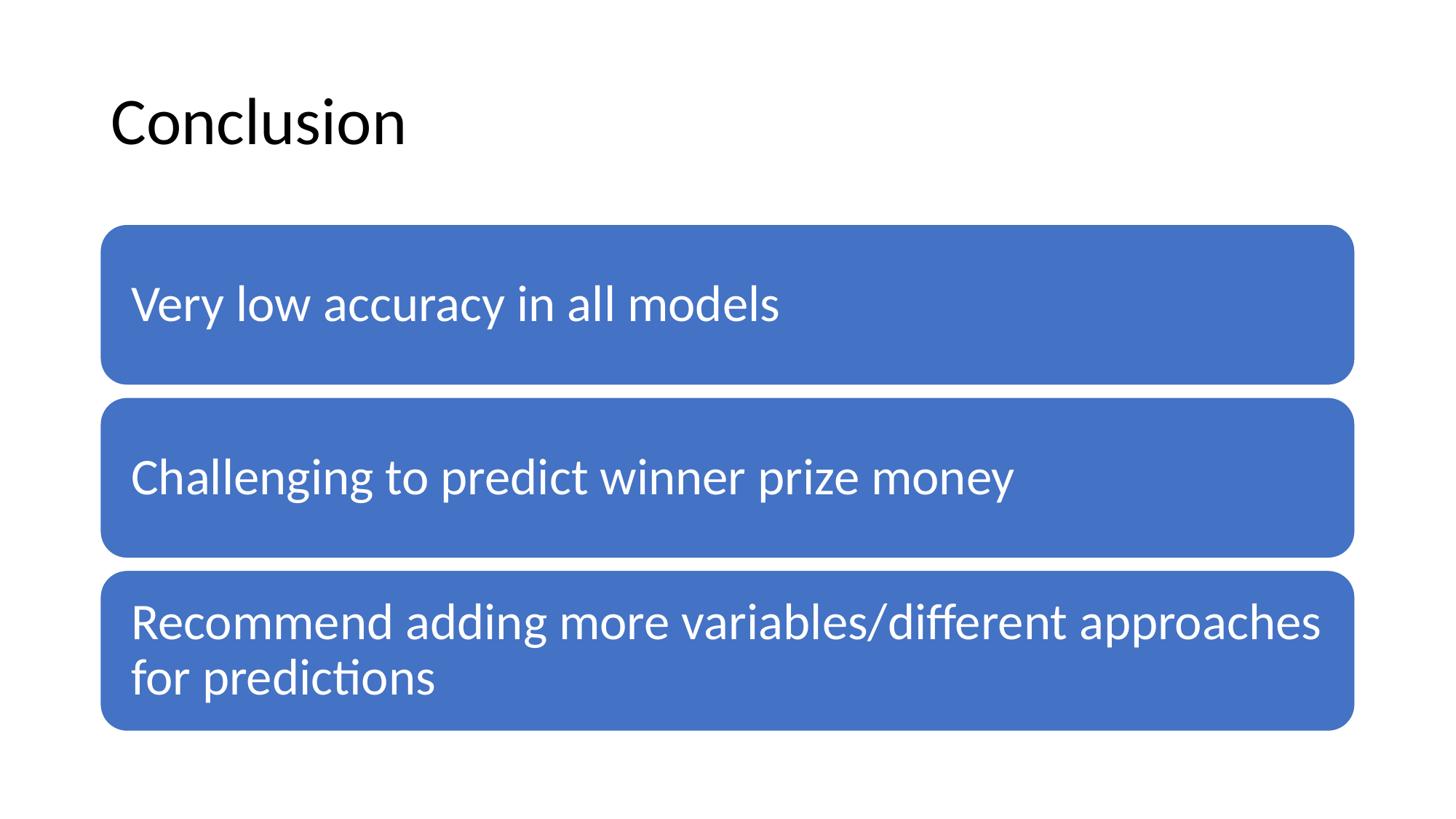

# Conclusion
Very low accuracy in all models
Challenging to predict winner prize money
Recommend adding more variables/different approaches for predictions